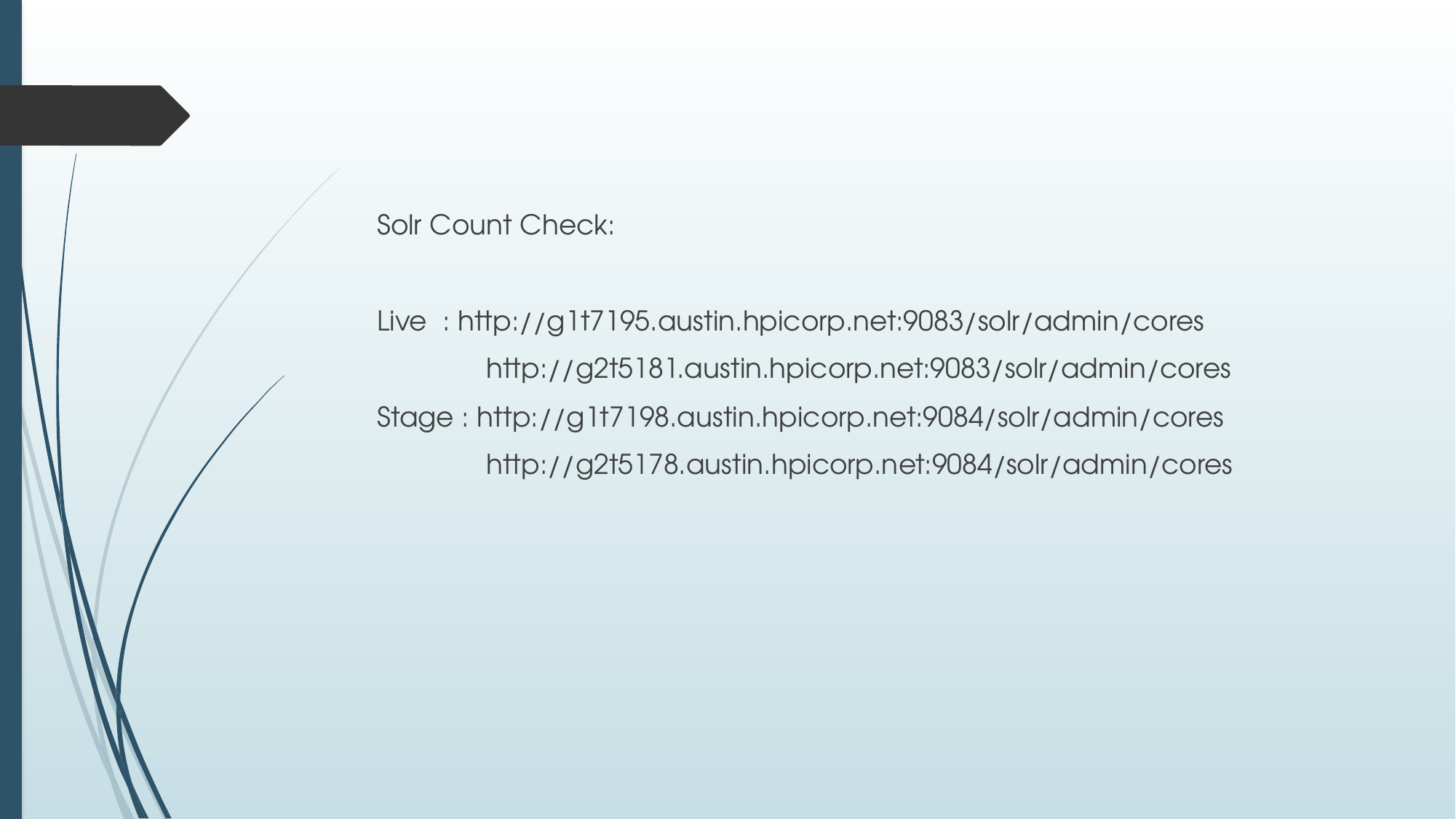

Solr Count Check:

Live  : http://g1t7195.austin.hpicorp.net:9083/solr/admin/cores
        	http://g2t5181.austin.hpicorp.net:9083/solr/admin/cores
Stage : http://g1t7198.austin.hpicorp.net:9084/solr/admin/cores
      	http://g2t5178.austin.hpicorp.net:9084/solr/admin/cores